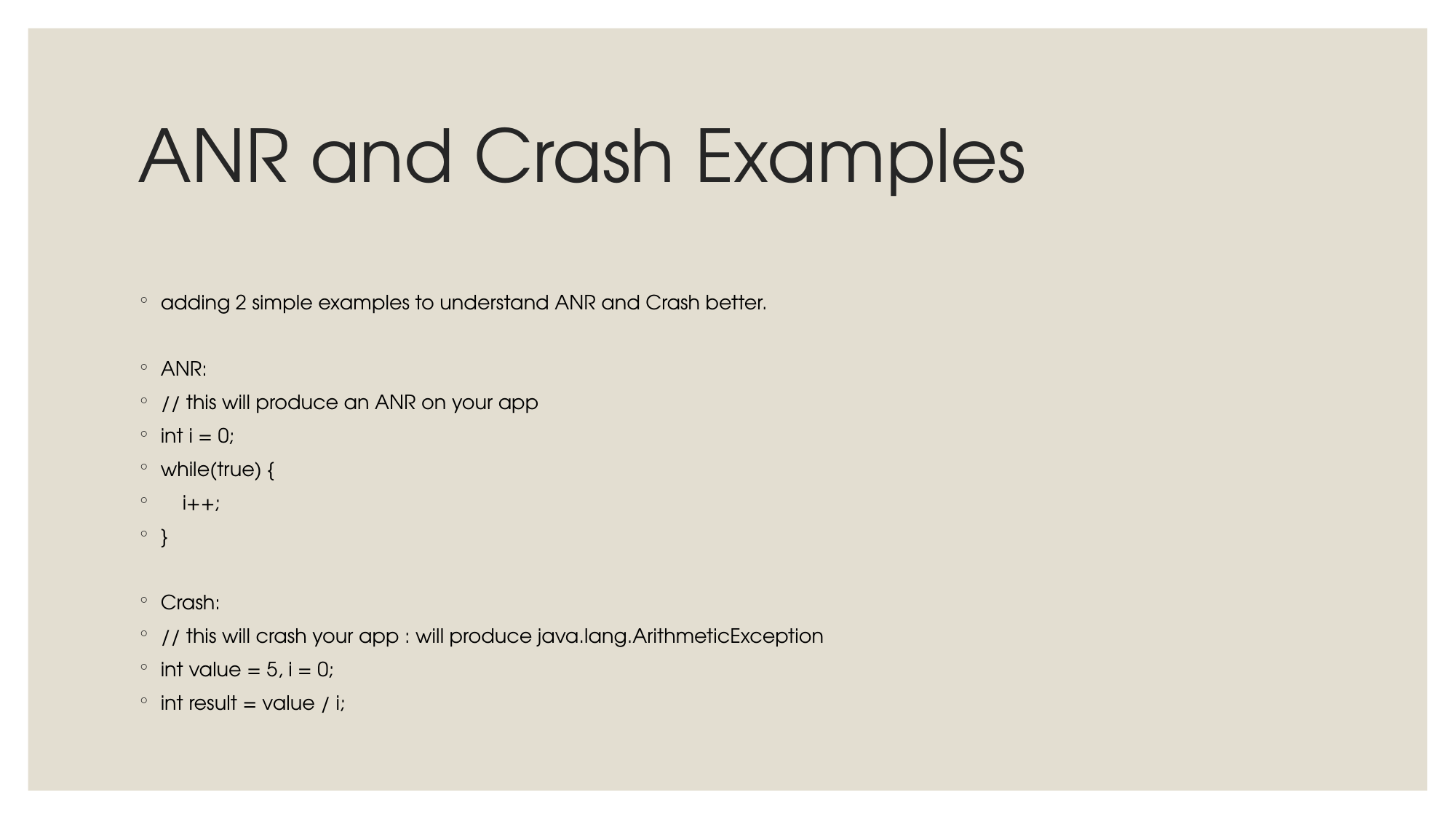

# ANR and Crash Examples

adding 2 simple examples to understand ANR and Crash better.

ANR:
// this will produce an ANR on your app
int i = 0;
while(true) {
    i++;
}

Crash:
// this will crash your app : will produce java.lang.ArithmeticException
int value = 5, i = 0;
int result = value / i;